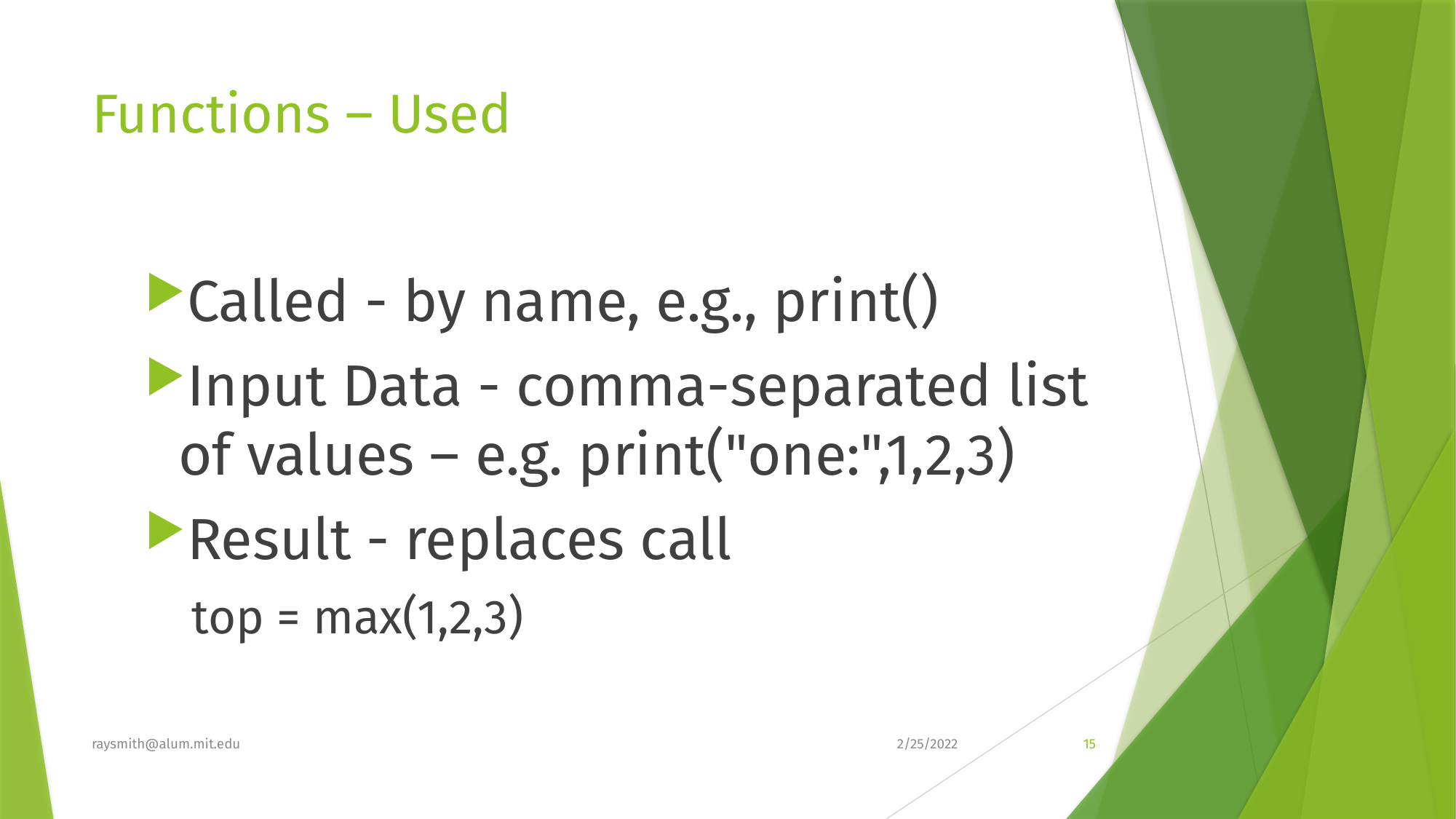

# Functions – Used
Called - by name, e.g., print()
Input Data - comma-separated list of values – e.g. print("one:",1,2,3)
Result - replaces call
top = max(1,2,3)
raysmith@alum.mit.edu
2/25/2022
15